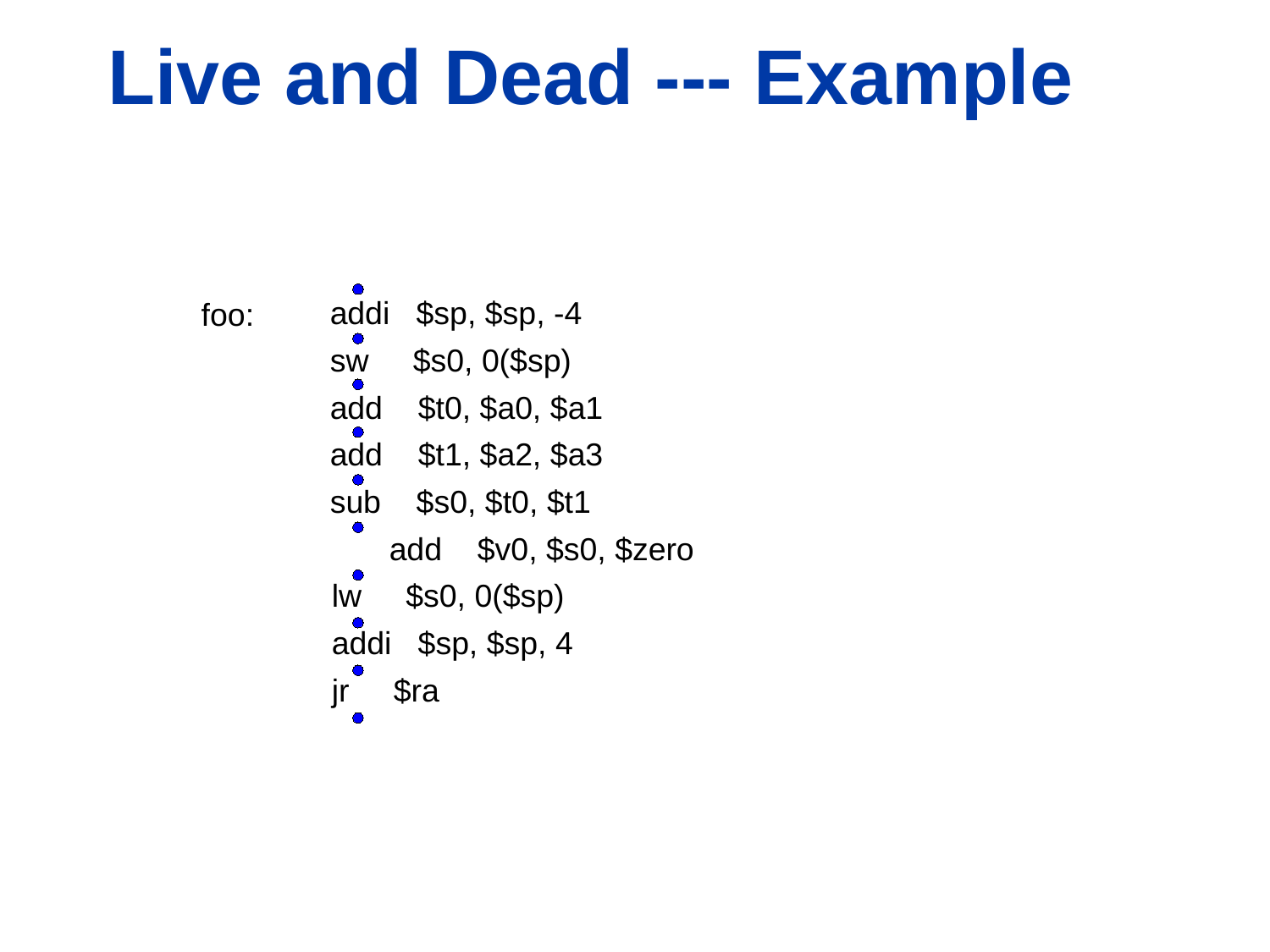

# Live and Dead --- Example

addi   $sp, $sp, -4
foo:
sw     $s0, 0($sp)
add    $t0, $a0, $a1
add    $t1, $a2, $a3
sub    $s0, $t0, $t1
add    $v0, $s0, $zero
lw     $s0, 0($sp)
addi   $sp, $sp, 4
jr     $ra